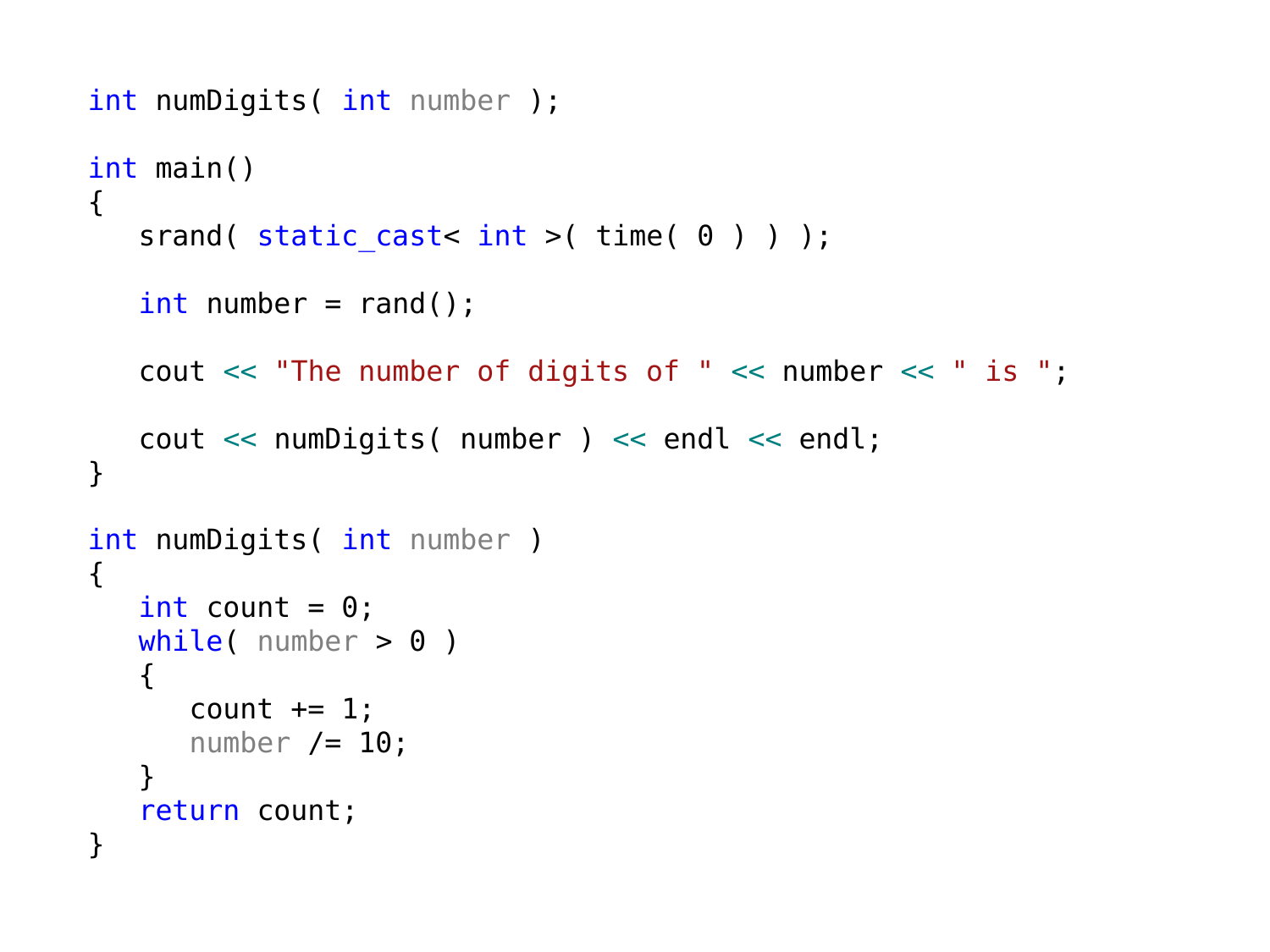

int numDigits( int number );

int main()
{
   srand( static_cast< int >( time( 0 ) ) );

   int number = rand();

   cout << "The number of digits of " << number << " is ";

   cout << numDigits( number ) << endl << endl;
}

int numDigits( int number )
{
   int count = 0;
   while( number > 0 )
   {
      count += 1;
      number /= 10;
   }
   return count;
}